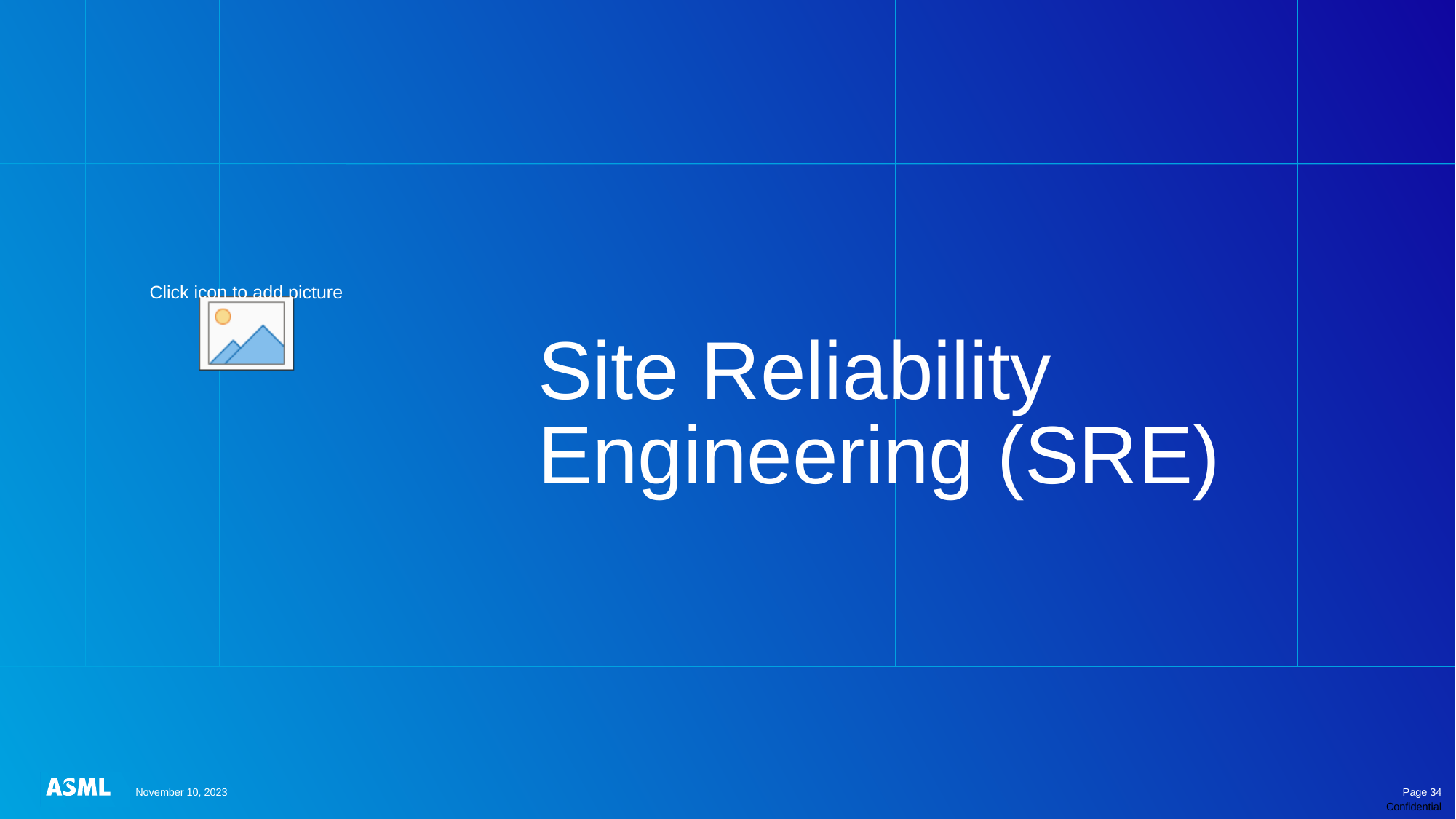

#
Site Reliability Engineering (SRE)
November 10, 2023
Page 34